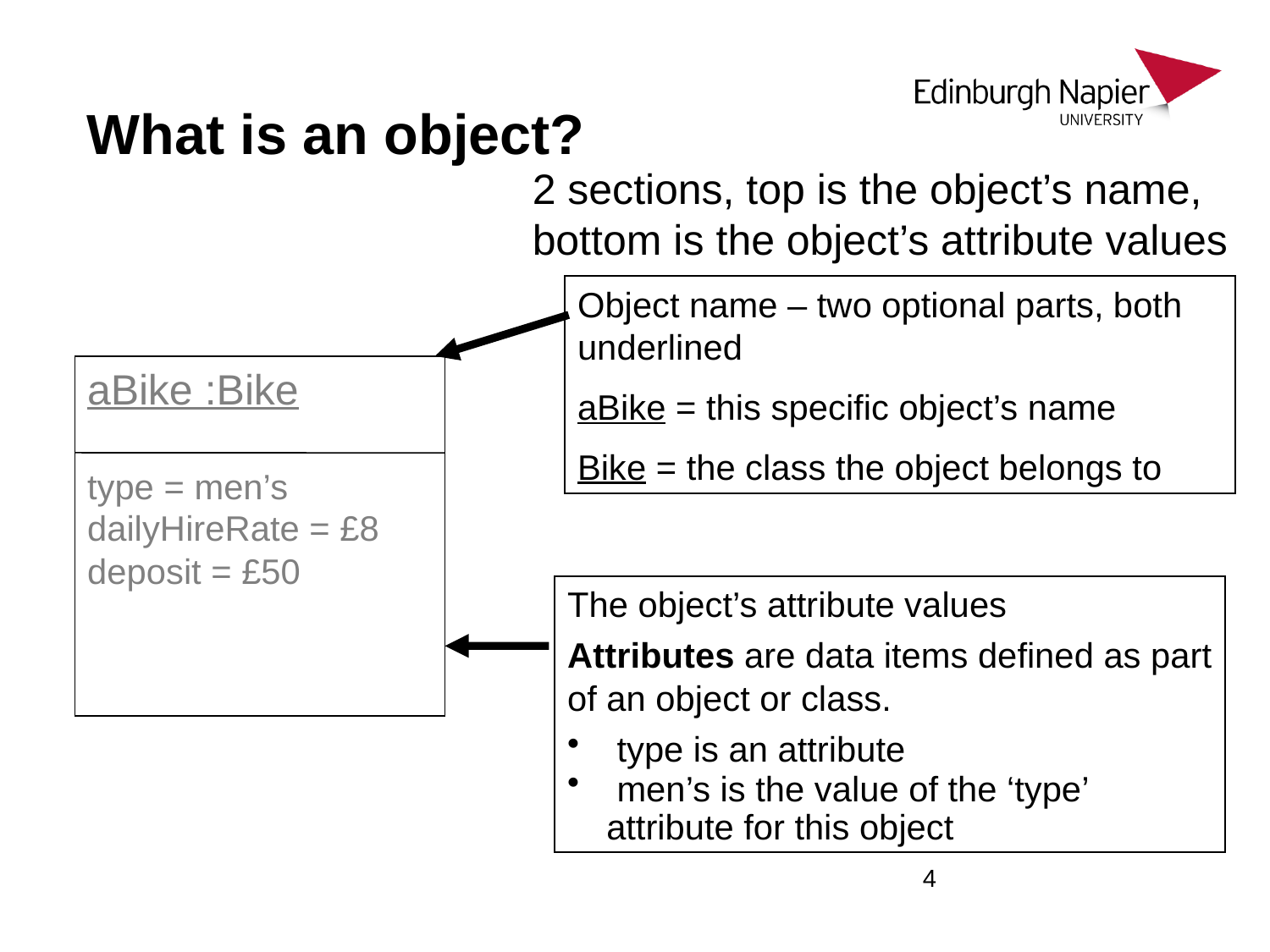

# What is an object?
2 sections, top is the object’s name, bottom is the object’s attribute values

Object name – two optional parts, both underlined
aBike = this specific object’s name
Bike = the class the object belongs to

aBike :Bike

type = men’s
dailyHireRate = £8
deposit = £50

The object’s attribute values
Attributes are data items defined as part of an object or class.
  type is an attribute
  men’s is the value of the ‘type’
    attribute for this object

4